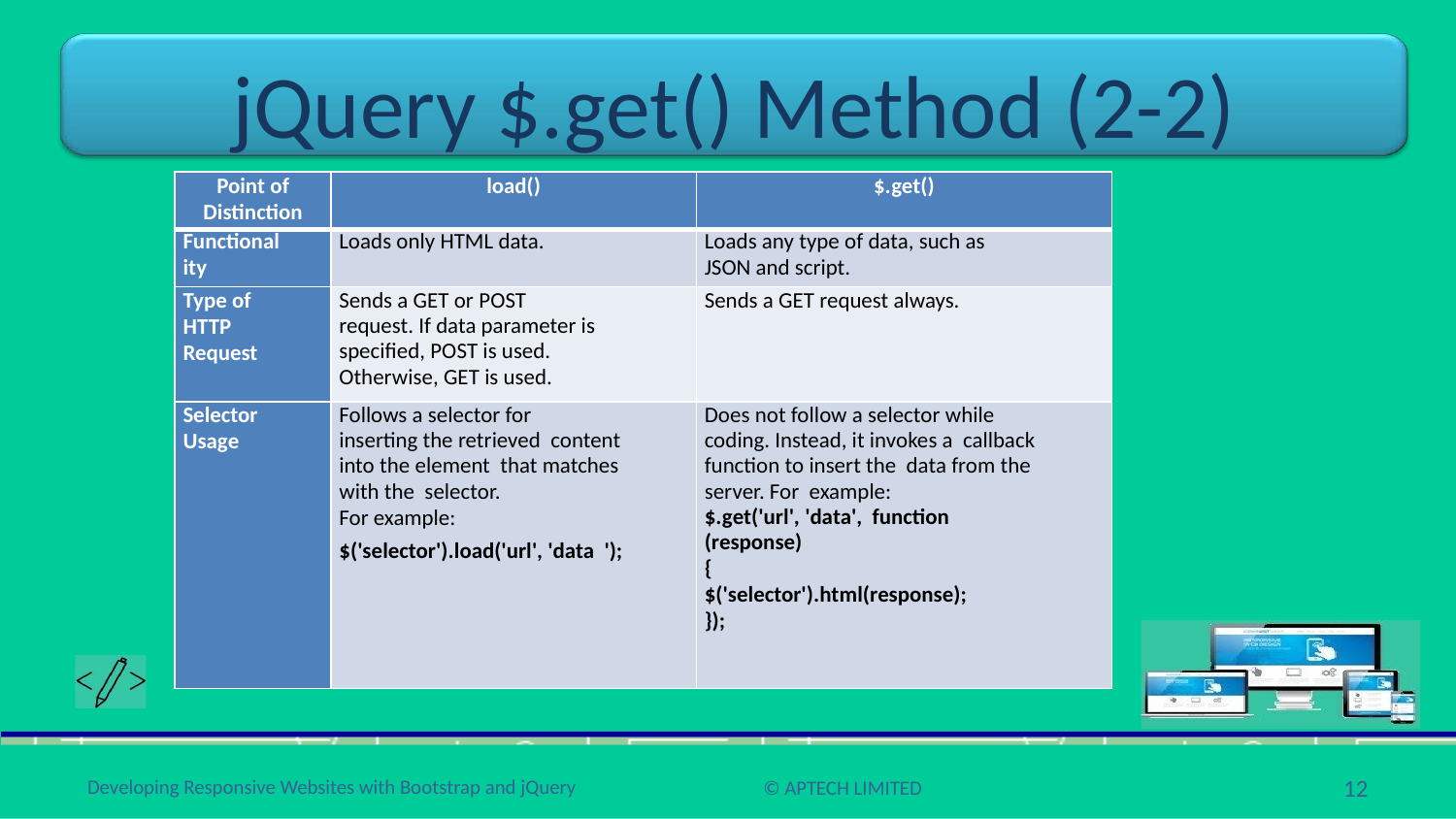

# jQuery $.get() Method (2-2)
| Point of Distinction | load() | $.get() |
| --- | --- | --- |
| Functional ity | Loads only HTML data. | Loads any type of data, such as JSON and script. |
| Type of HTTP Request | Sends a GET or POST request. If data parameter is specified, POST is used. Otherwise, GET is used. | Sends a GET request always. |
| Selector Usage | Follows a selector for inserting the retrieved content into the element that matches with the selector. For example: $('selector').load('url', 'data '); | Does not follow a selector while coding. Instead, it invokes a callback function to insert the data from the server. For example: $.get('url', 'data', function (response) { $('selector').html(response); }); |
12
Developing Responsive Websites with Bootstrap and jQuery
© APTECH LIMITED